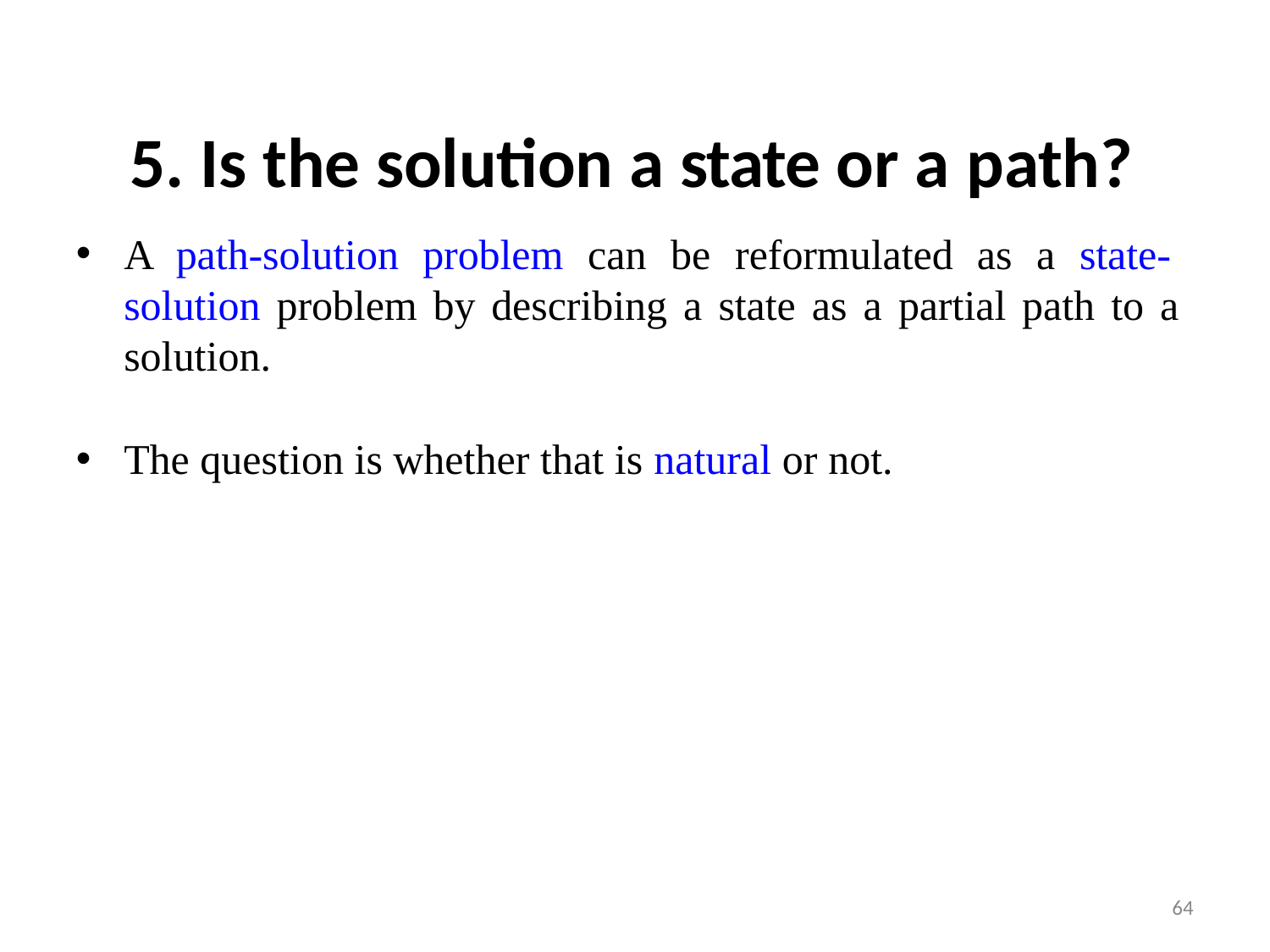

# 5. Is the solution a state or a path?
A path-solution problem can be reformulated as a state-  solution problem by describing a state as a partial path to a  solution.

The question is whether that is natural or not.
64